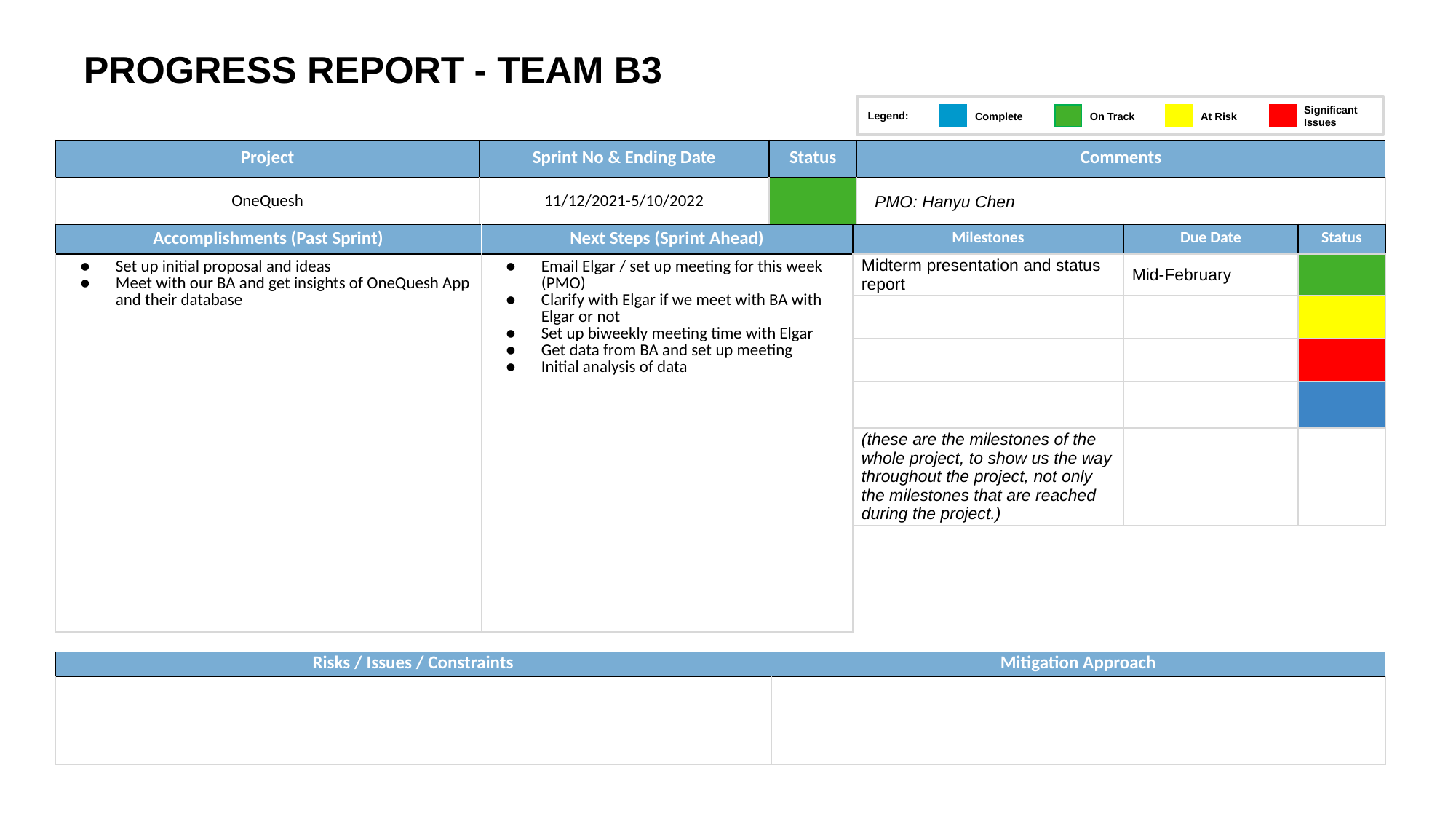

PROGRESS REPORT - TEAM B3
Legend:
Significant
Issues

On Track

At Risk

Complete

| Project | Sprint No & Ending Date | Status | Comments |
| --- | --- | --- | --- |
| OneQuesh | 11/12/2021-5/10/2022 |  | PMO: Hanyu Chen |
| Accomplishments (Past Sprint) | Next Steps (Sprint Ahead) |
| --- | --- |
| Set up initial proposal and ideas Meet with our BA and get insights of OneQuesh App and their database | Email Elgar / set up meeting for this week (PMO) Clarify with Elgar if we meet with BA with Elgar or not Set up biweekly meeting time with Elgar Get data from BA and set up meeting Initial analysis of data |
| Milestones | Due Date | Status |
| --- | --- | --- |
| Midterm presentation and status report | Mid-February |  |
|  |  |  |
|  |  |  |
|  |  |  |
| (these are the milestones of the whole project, to show us the way throughout the project, not only the milestones that are reached during the project.) |  |  |
| Risks / Issues / Constraints |
| --- |
|  |
| Mitigation Approach |
| --- |
|  |